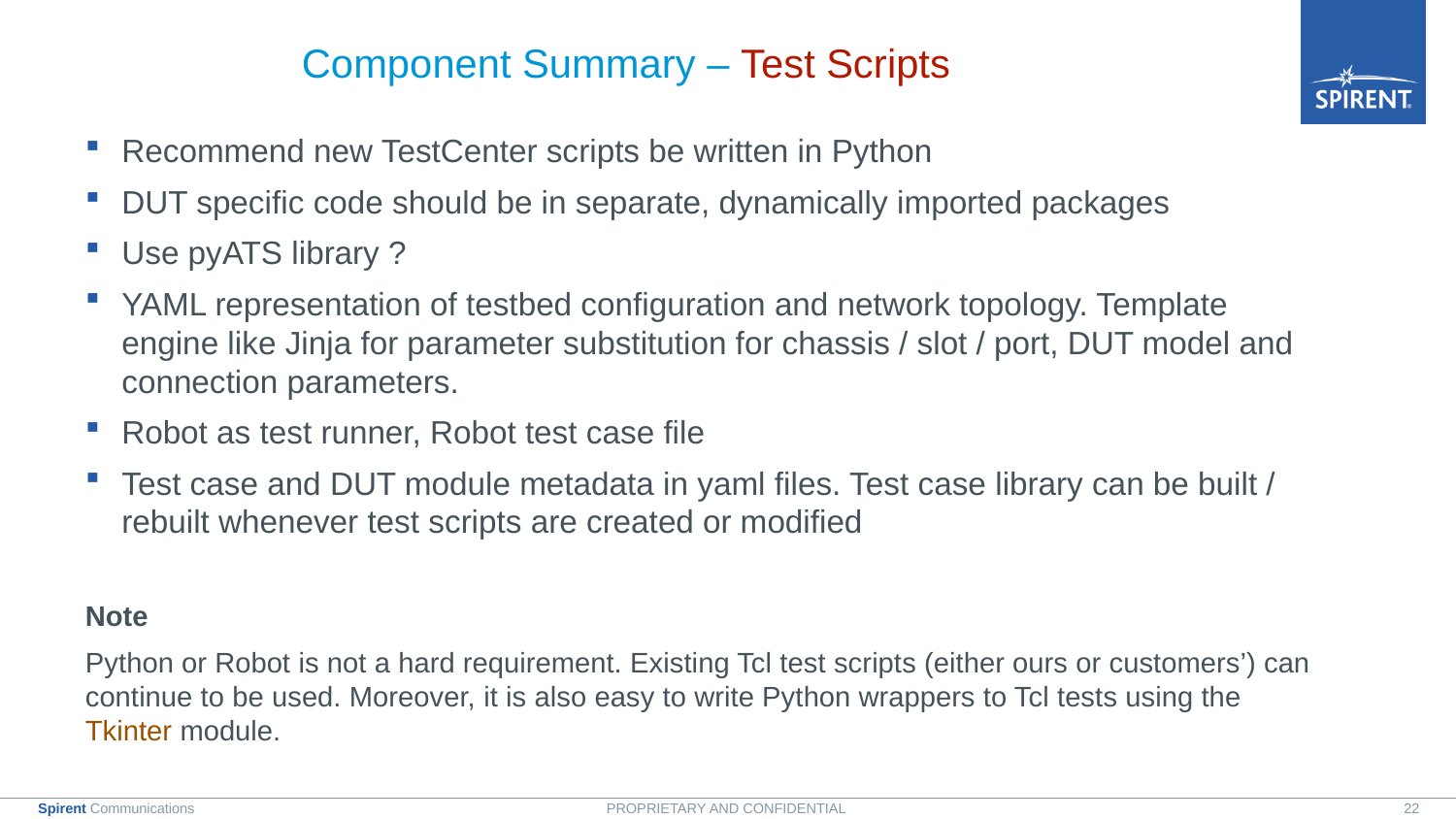

# Component Summary – Test Scripts
Recommend new TestCenter scripts be written in Python
DUT specific code should be in separate, dynamically imported packages
Use pyATS library ?
YAML representation of testbed configuration and network topology. Template engine like Jinja for parameter substitution for chassis / slot / port, DUT model and connection parameters.
Robot as test runner, Robot test case file
Test case and DUT module metadata in yaml files. Test case library can be built / rebuilt whenever test scripts are created or modified

Note
Python or Robot is not a hard requirement. Existing Tcl test scripts (either ours or customers’) can continue to be used. Moreover, it is also easy to write Python wrappers to Tcl tests using the Tkinter module.